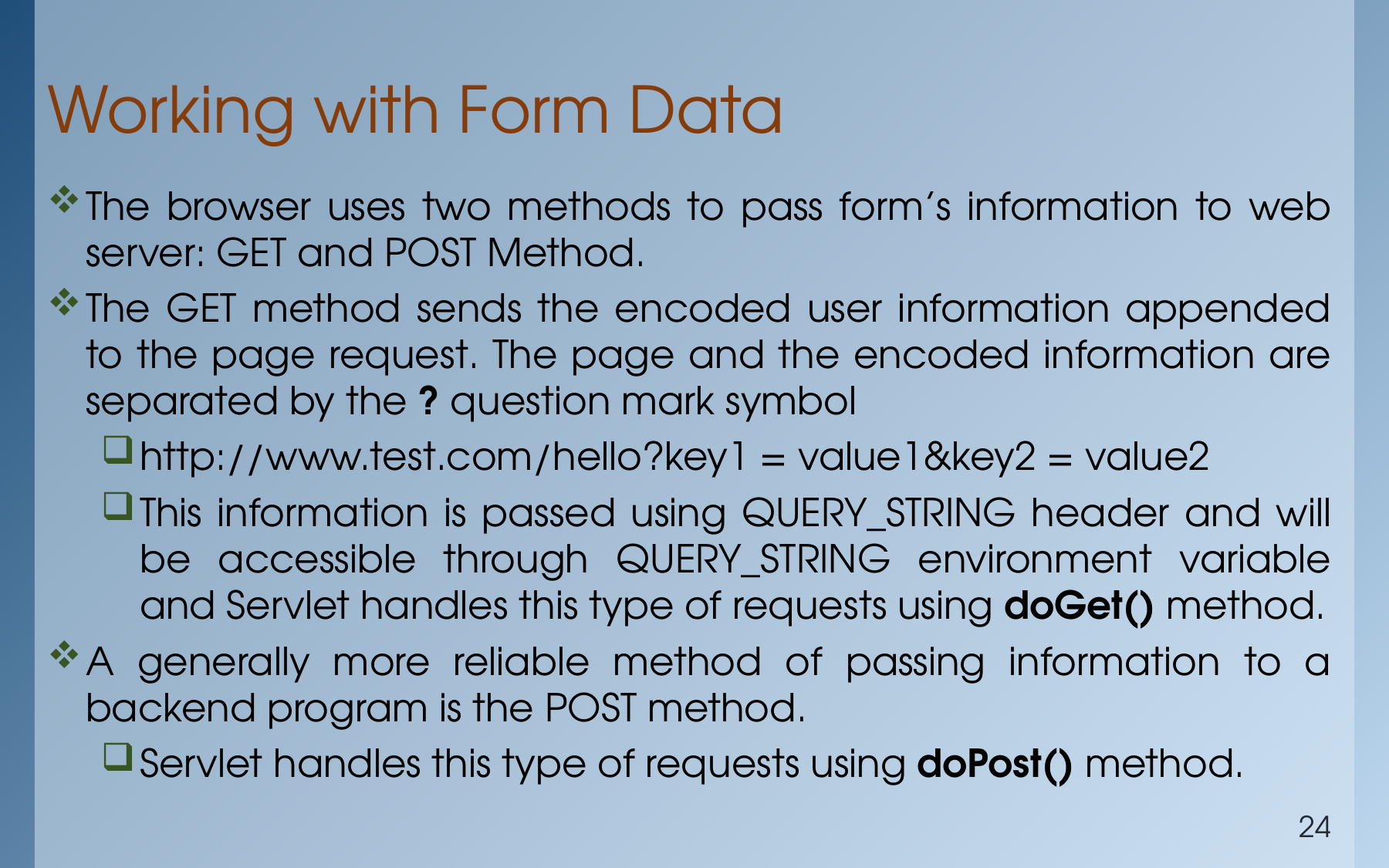

# Working with Form Data
The browser uses two methods to pass form’s information to web server: GET and POST Method.
The GET method sends the encoded user information appended to the page request. The page and the encoded information are separated by the ? question mark symbol
http://www.test.com/hello?key1 = value1&key2 = value2
This information is passed using QUERY_STRING header and will be accessible through QUERY_STRING environment variable and Servlet handles this type of requests using doGet() method.
A generally more reliable method of passing information to a backend program is the POST method.
Servlet handles this type of requests using doPost() method.

24